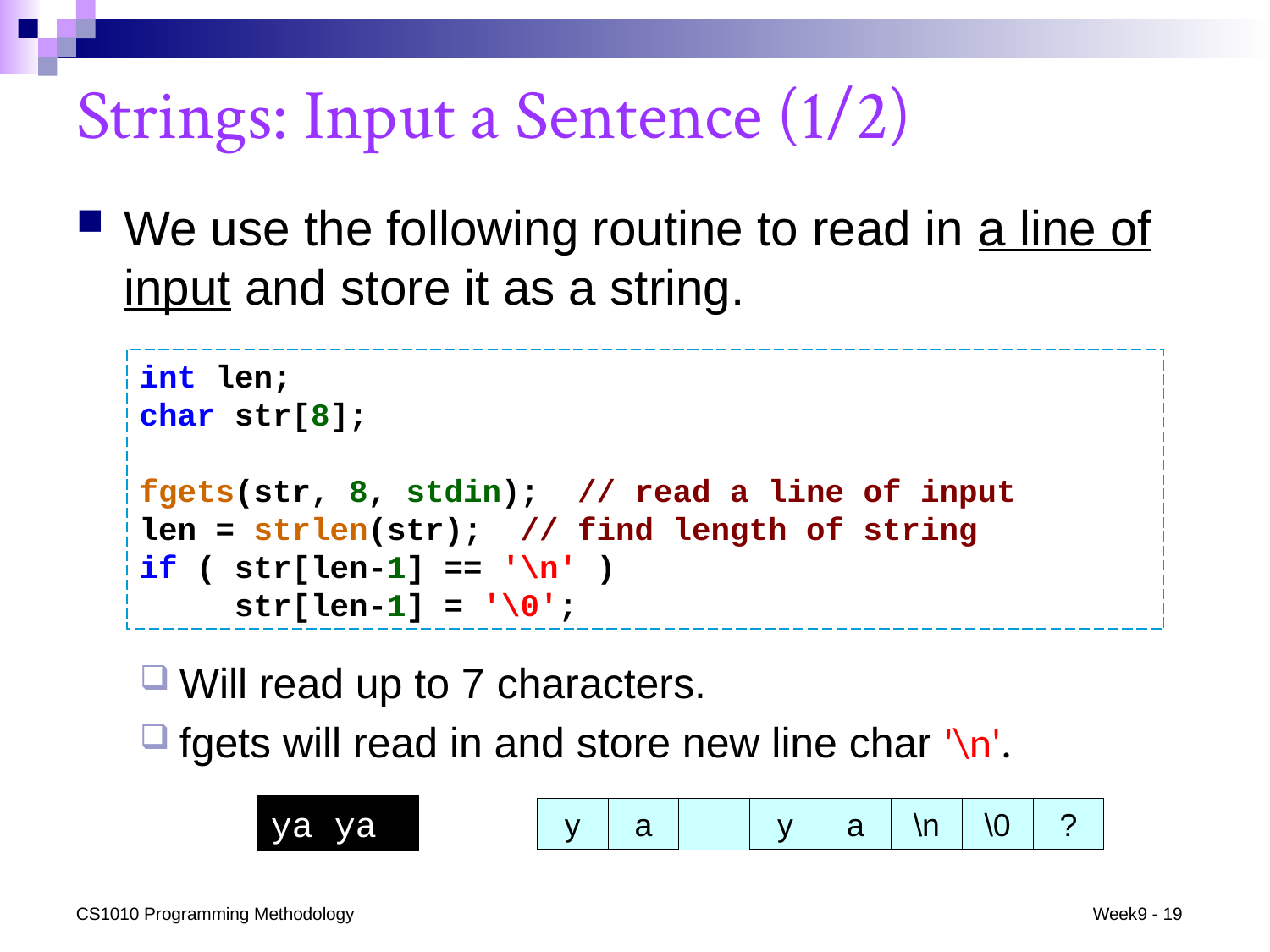

# Strings: Input a Sentence (1/2)
We use the following routine to read in a line of input and store it as a string.
int len;
char str[8];

fgets(str, 8, stdin);  // read a line of input
len = strlen(str);  // find length of string
if ( str[len-1] == '\n' )
     str[len-1] = '\0';
Will read up to 7 characters.
fgets will read in and store new line char '\n'.
ya ya
y
a

y
a
\n
\0
?
\0
CS1010 Programming Methodology
Week9 - 19